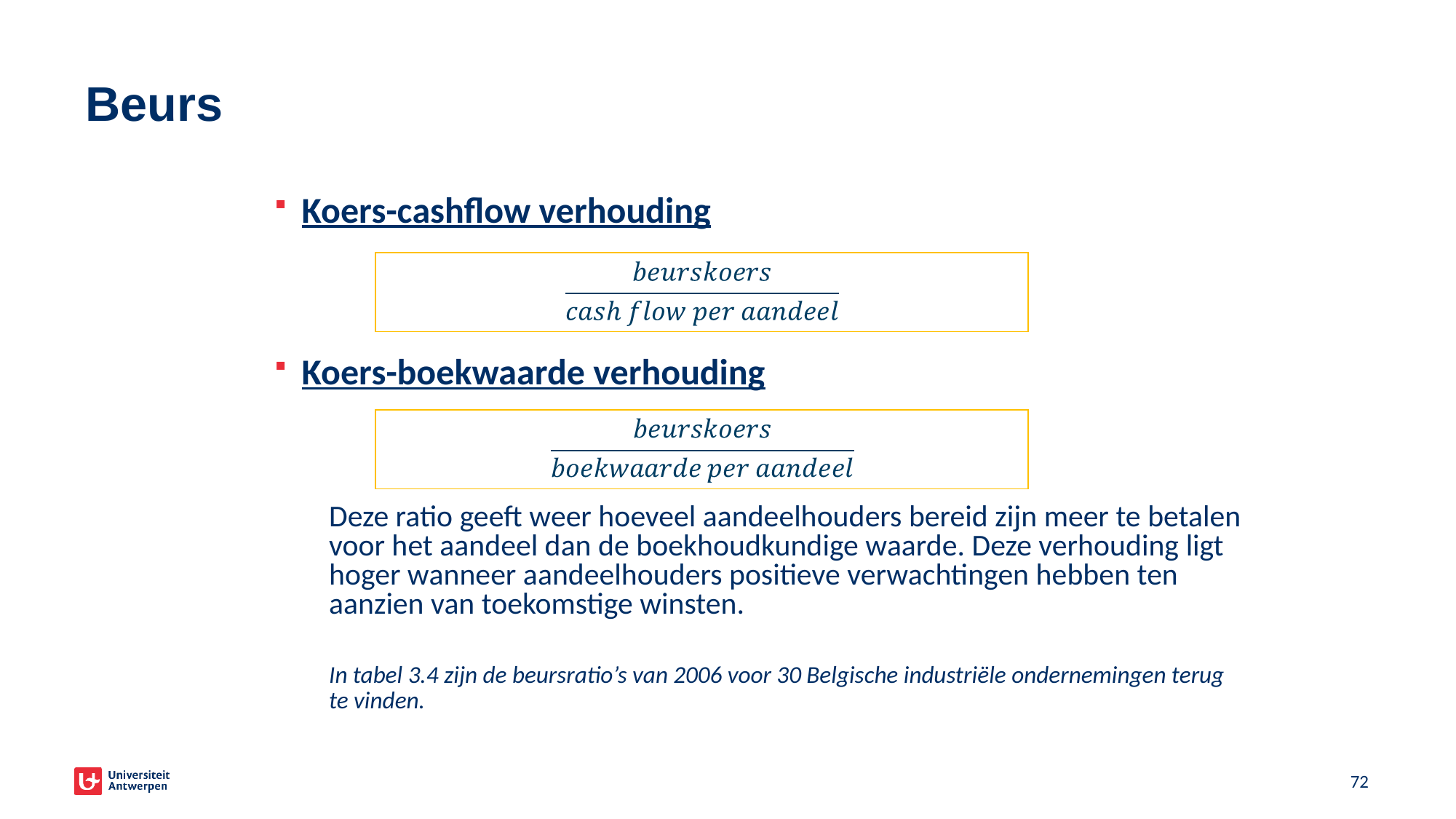

# Beurs
Koers-cashflow verhouding

Koers-boekwaarde verhouding

Deze ratio geeft weer hoeveel aandeelhouders bereid zijn meer te betalen voor het aandeel dan de boekhoudkundige waarde. Deze verhouding ligt hoger wanneer aandeelhouders positieve verwachtingen hebben ten aanzien van toekomstige winsten.

In tabel 3.4 zijn de beursratio’s van 2006 voor 30 Belgische industriële ondernemingen terug te vinden.

72